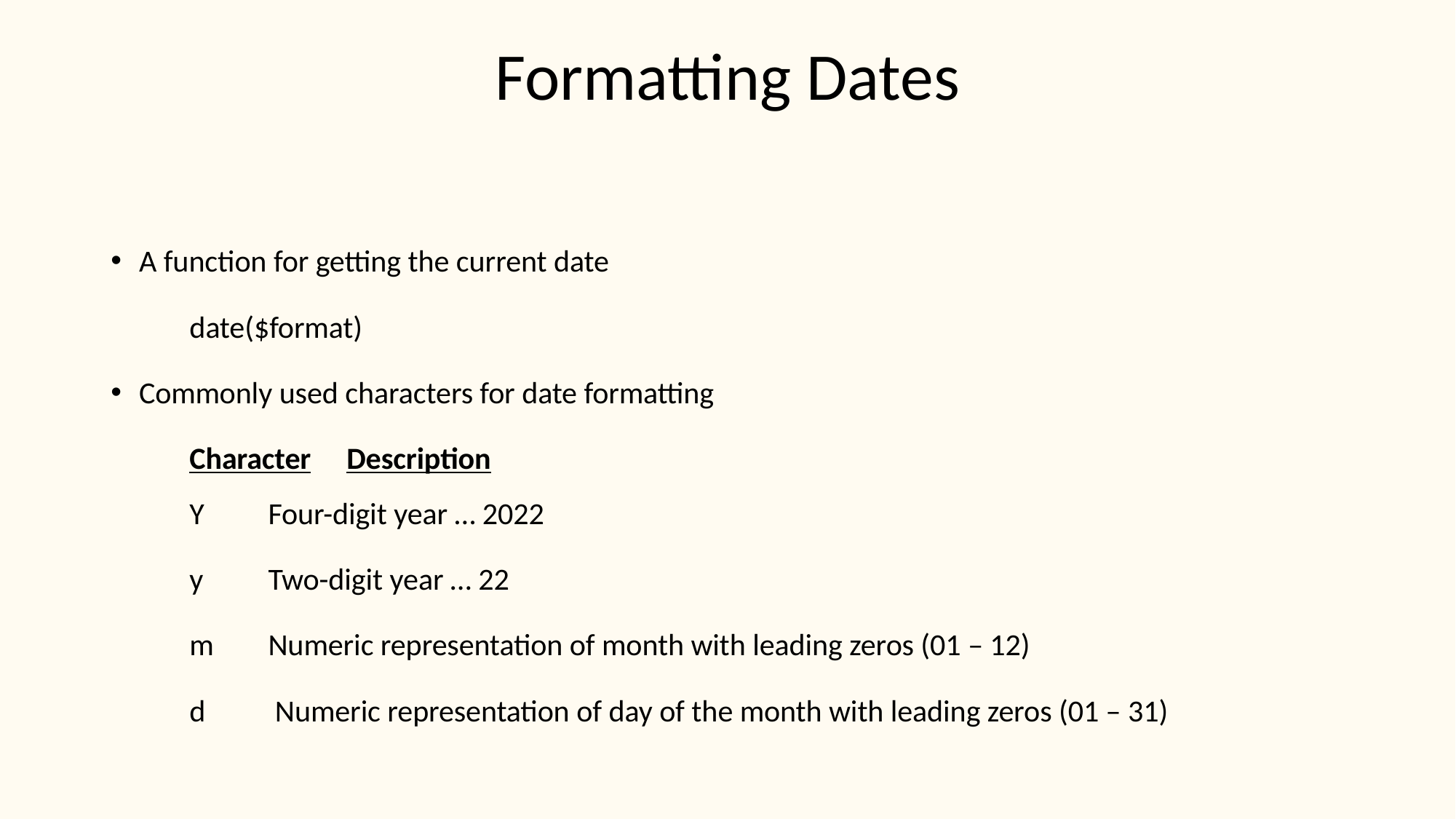

# Formatting Dates
A function for getting the current date
	date($format)
Commonly used characters for date formatting
	Character	Description
	Y		Four-digit year … 2022
	y		Two-digit year … 22
	m		Numeric representation of month with leading zeros (01 – 12)
	d		 Numeric representation of day of the month with leading zeros (01 – 31)